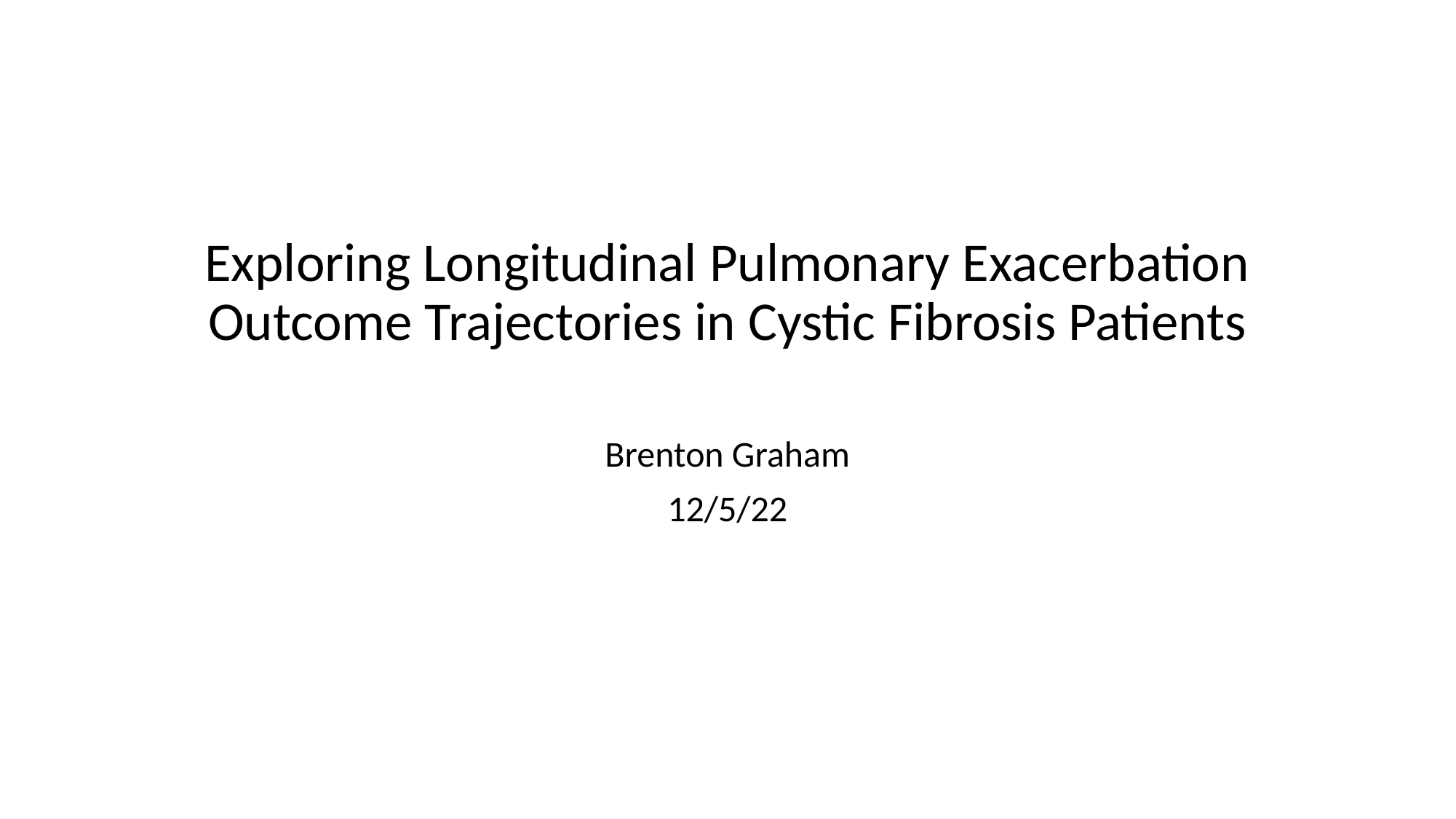

# Exploring Longitudinal Pulmonary Exacerbation Outcome Trajectories in Cystic Fibrosis Patients
Brenton Graham
12/5/22